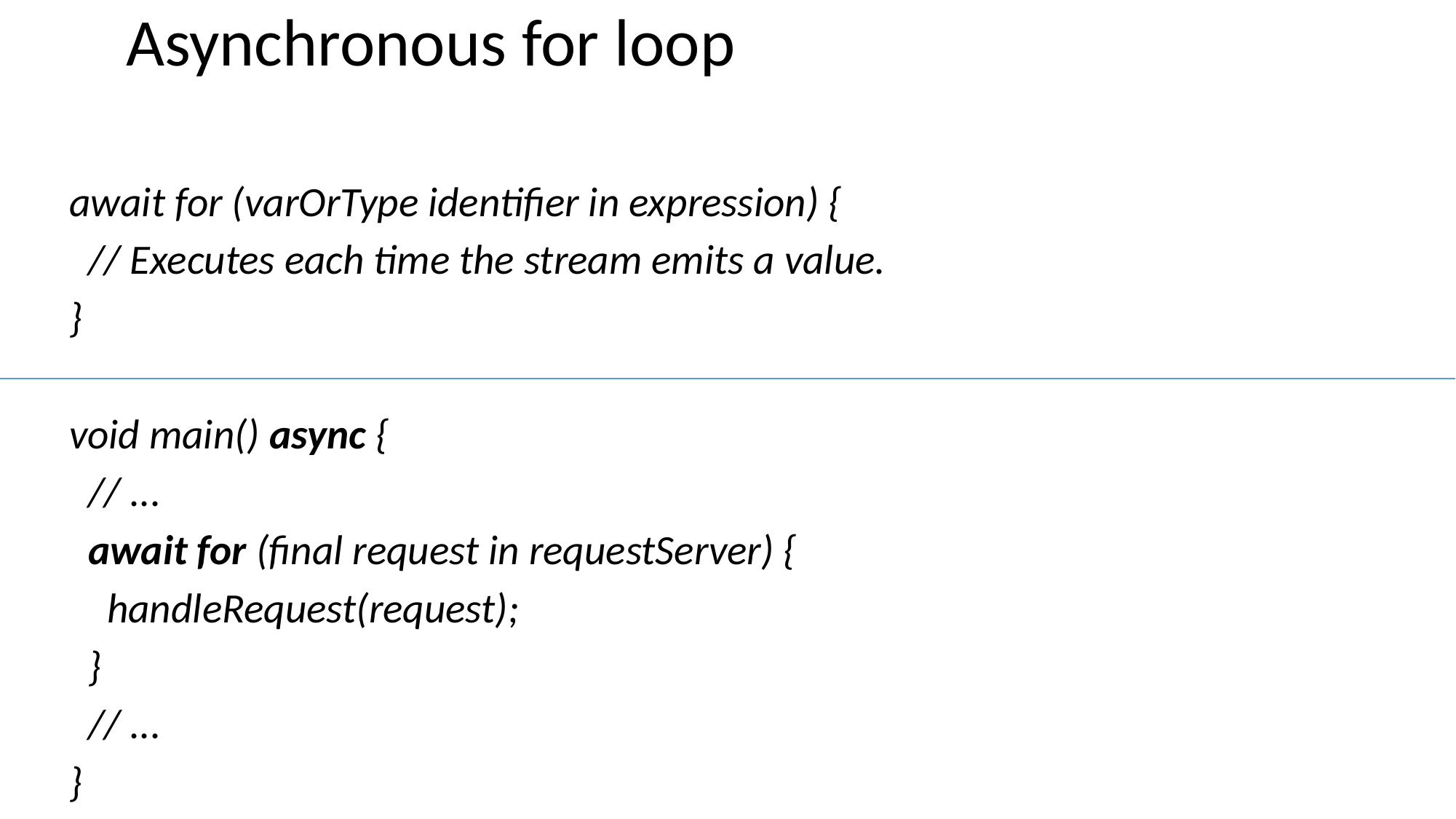

# Asynchronous for loop
await for (varOrType identifier in expression) {
  // Executes each time the stream emits a value.
}

void main() async {
  // ...
  await for (final request in requestServer) {
    handleRequest(request);
  }
  // ...
}